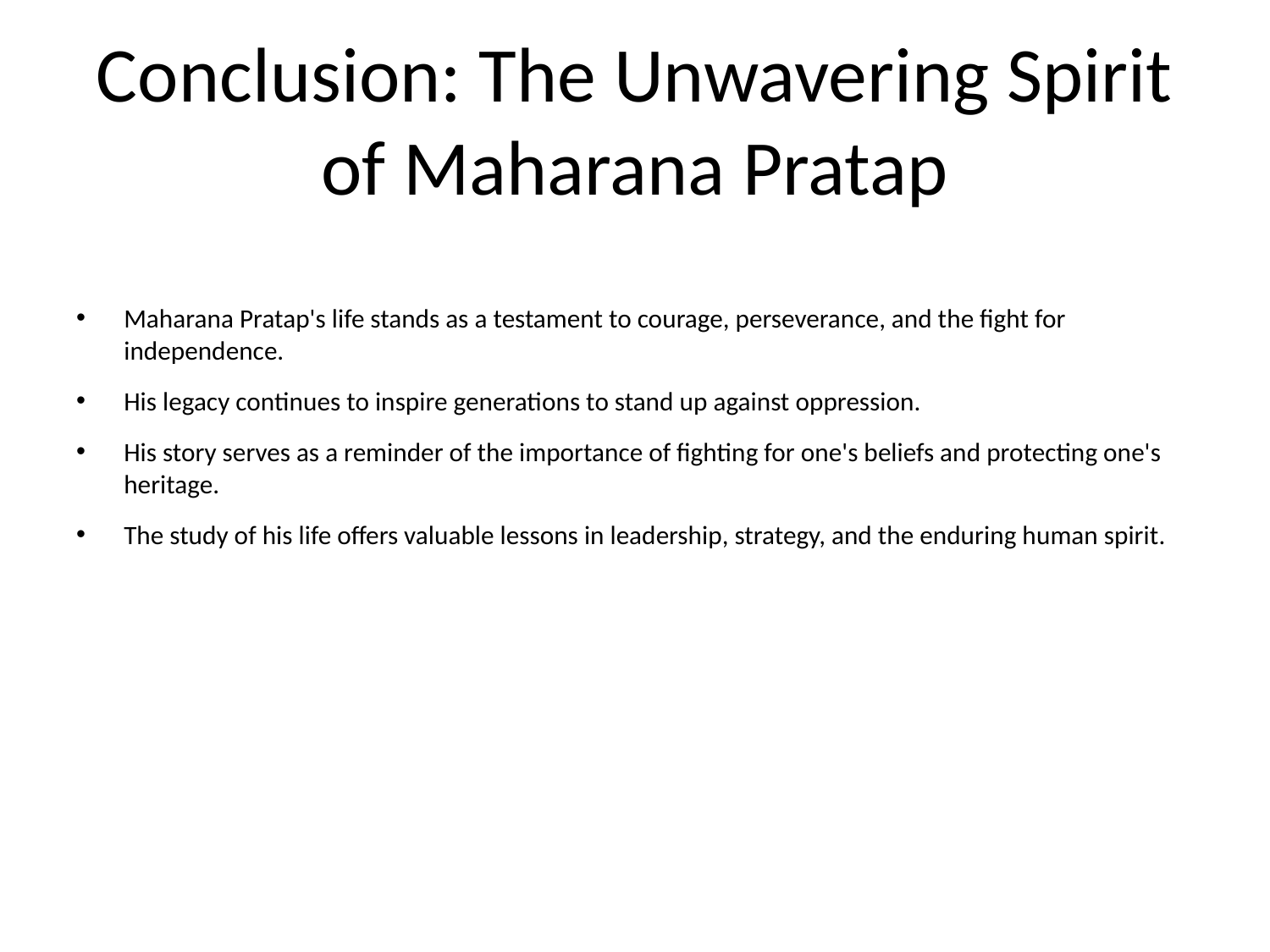

# Conclusion: The Unwavering Spirit of Maharana Pratap

Maharana Pratap's life stands as a testament to courage, perseverance, and the fight for independence.
His legacy continues to inspire generations to stand up against oppression.
His story serves as a reminder of the importance of fighting for one's beliefs and protecting one's heritage.
The study of his life offers valuable lessons in leadership, strategy, and the enduring human spirit.